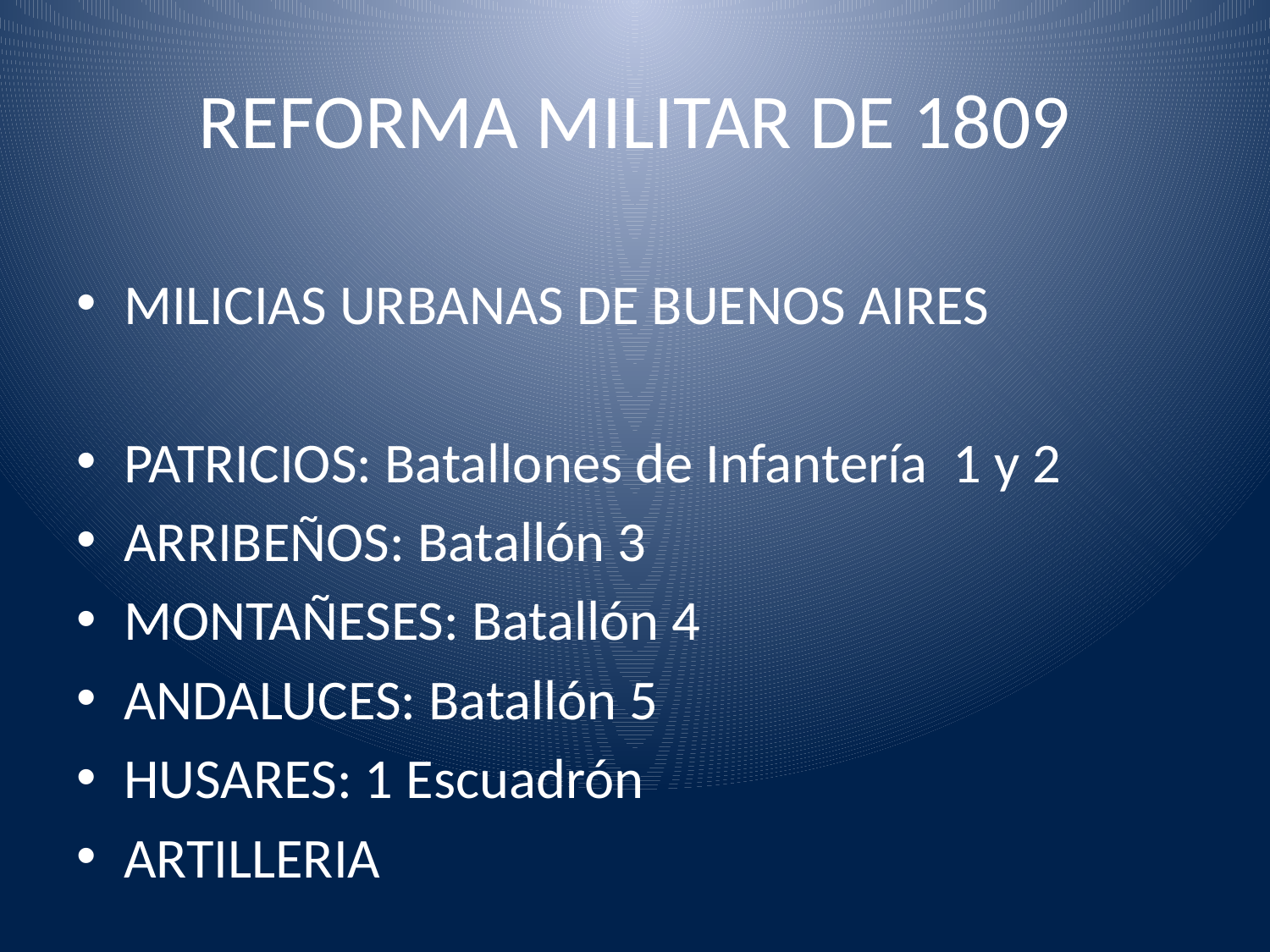

# REFORMA MILITAR DE 1809
MILICIAS URBANAS DE BUENOS AIRES

PATRICIOS: Batallones de Infantería  1 y 2
ARRIBEÑOS: Batallón 3
MONTAÑESES: Batallón 4
ANDALUCES: Batallón 5
HUSARES: 1 Escuadrón
ARTILLERIA